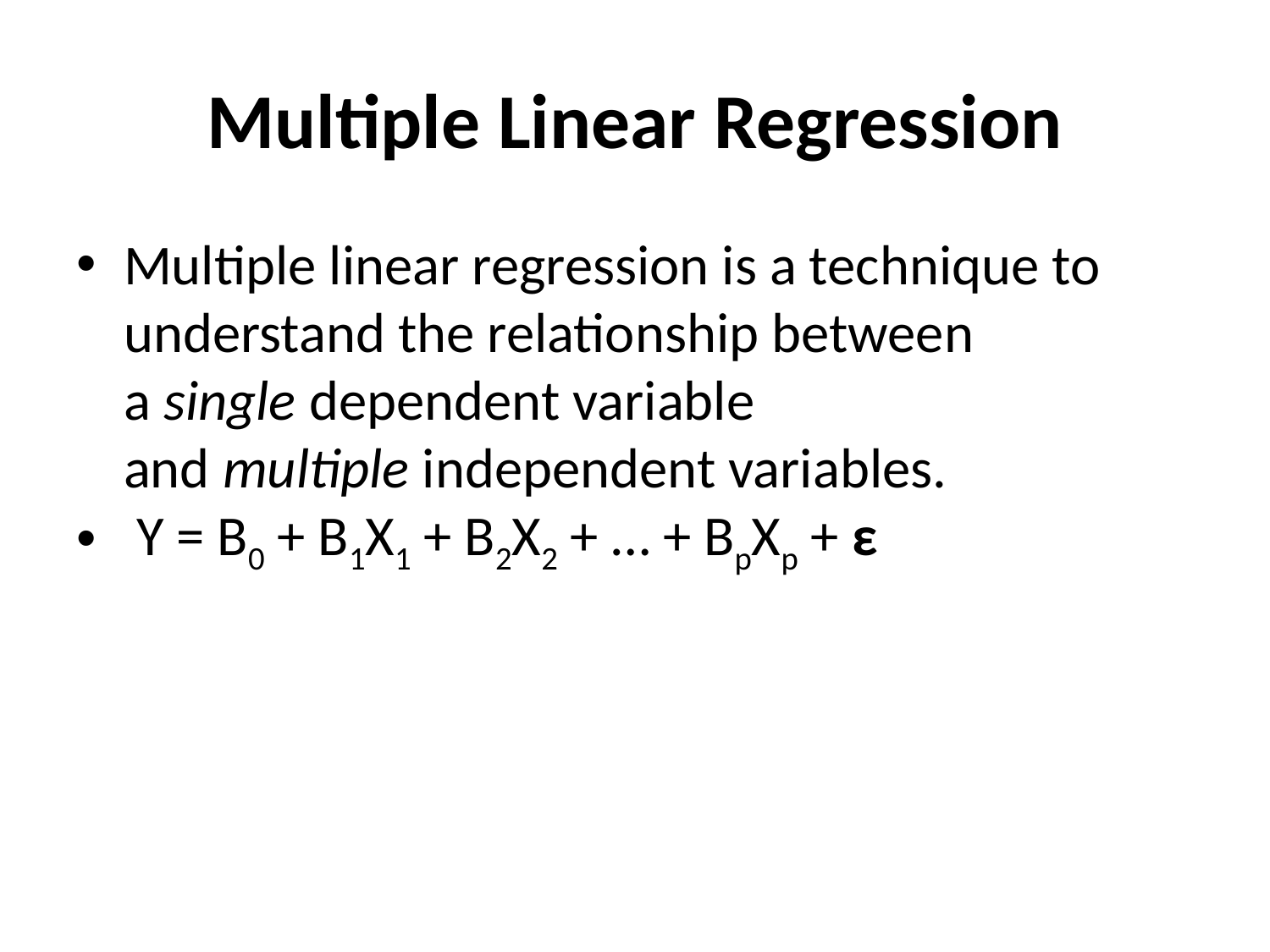

Multiple Linear Regression
Multiple linear regression is a technique to understand the relationship between a single dependent variable and multiple independent variables.
 Y = B0 + B1X1 + B2X2 + … + BpXp + ε